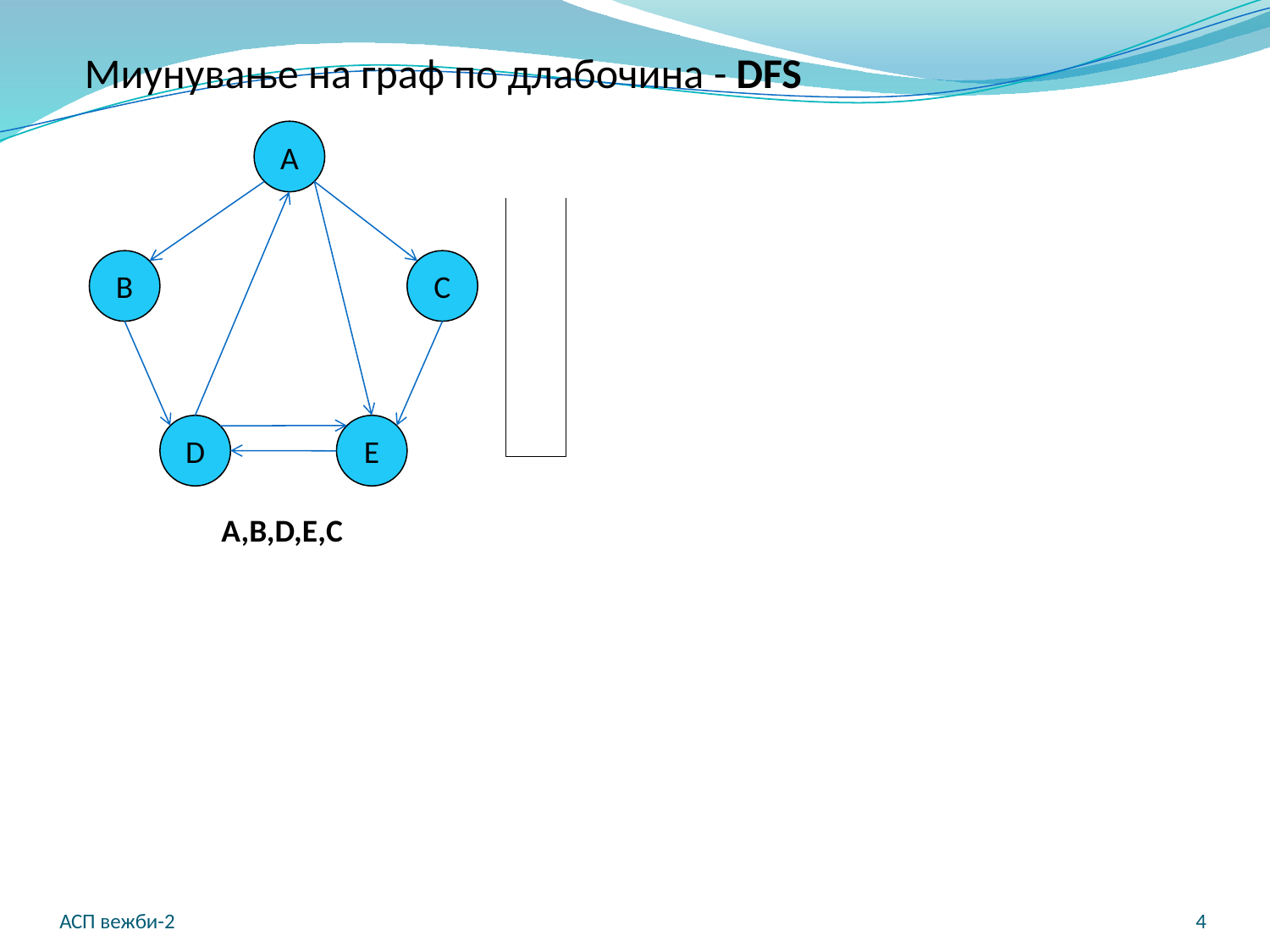

Миунување на граф по длабочина - DFS
A
B
C
D
E

A,B,D,E,C
АСП вежби-2
4